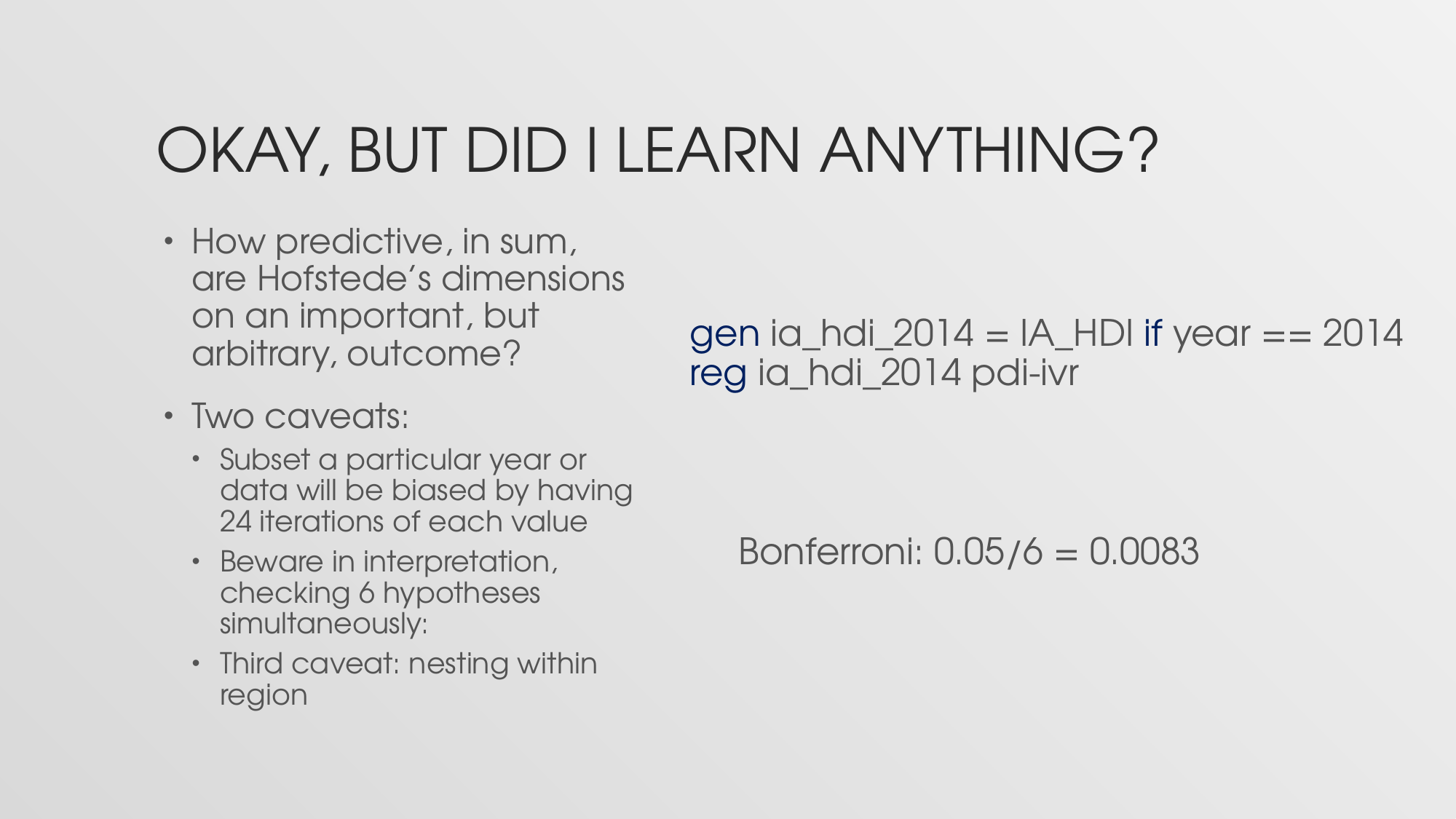

# Okay, but did I learn anything?
How predictive, in sum, are Hofstede’s dimensions on an important, but arbitrary, outcome?
Two caveats:
Subset a particular year or data will be biased by having 24 iterations of each value
Beware in interpretation, checking 6 hypotheses simultaneously:
Third caveat: nesting within region
gen ia_hdi_2014 = IA_HDI if year == 2014
reg ia_hdi_2014 pdi-ivr
Bonferroni: 0.05/6 = 0.0083